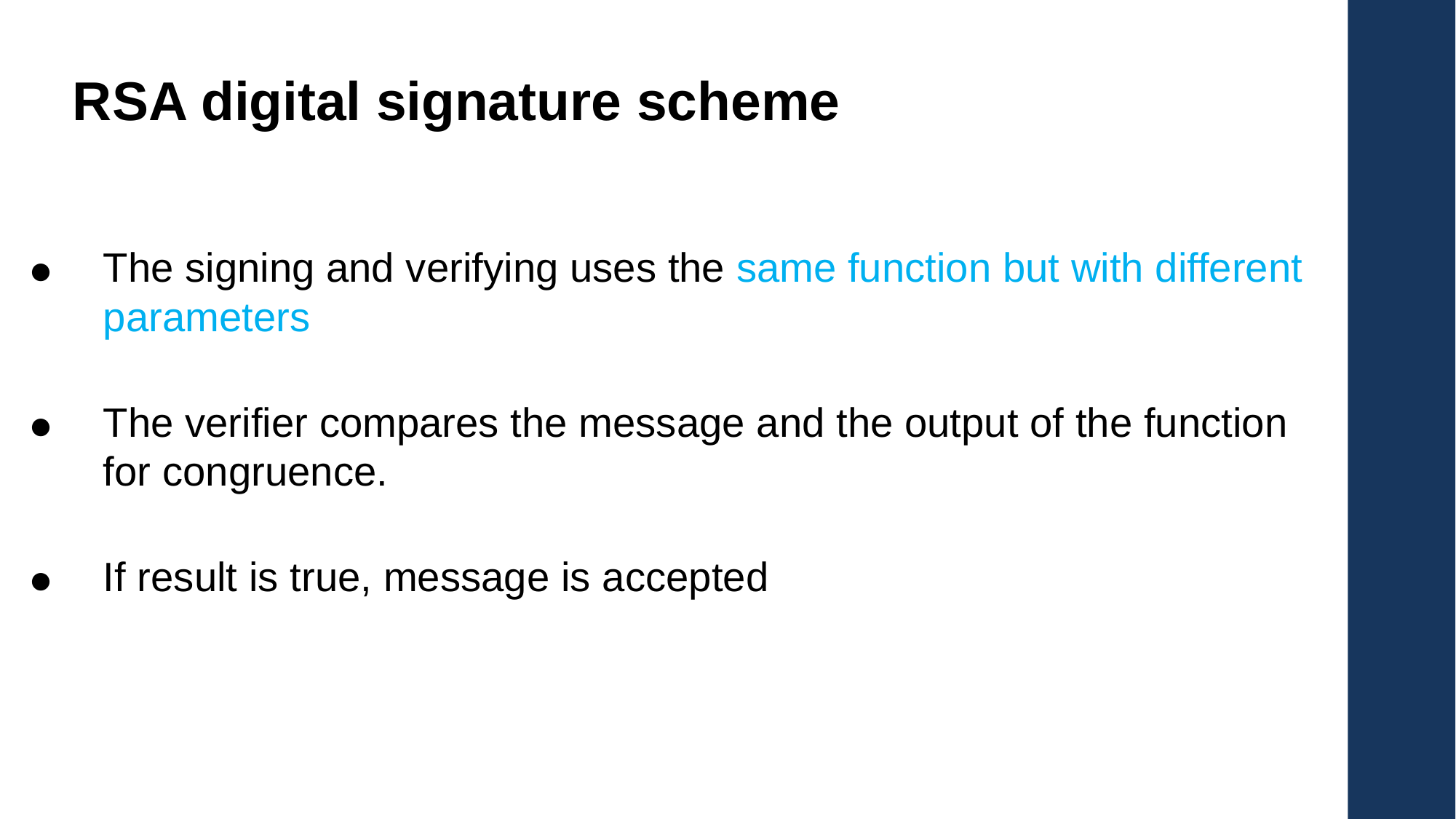

RSA digital signature scheme

The signing and verifying uses the same function but with different parameters

The verifier compares the message and the output of the function for congruence.

If result is true, message is accepted